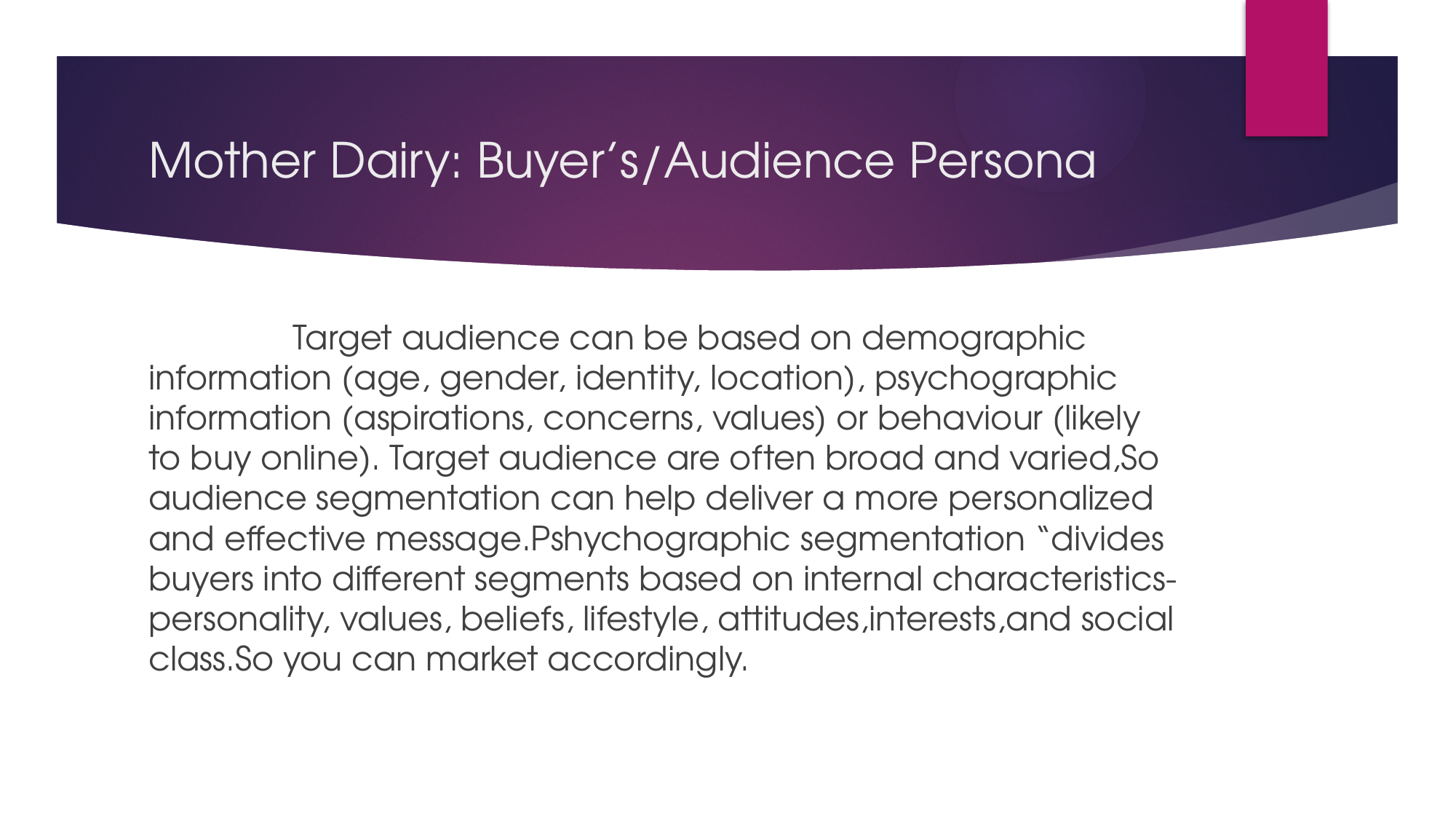

# Mother Dairy: Buyer’s/Audience Persona
                        Target audience can be based on demographic information (age, gender, identity, location), psychographic information (aspirations, concerns, values) or behaviour (likely to buy online). Target audience are often broad and varied,So audience segmentation can help deliver a more personalized and effective message.Pshychographic segmentation “divides buyers into different segments based on internal characteristics-personality, values, beliefs, lifestyle, attitudes,interests,and social class.So you can market accordingly.